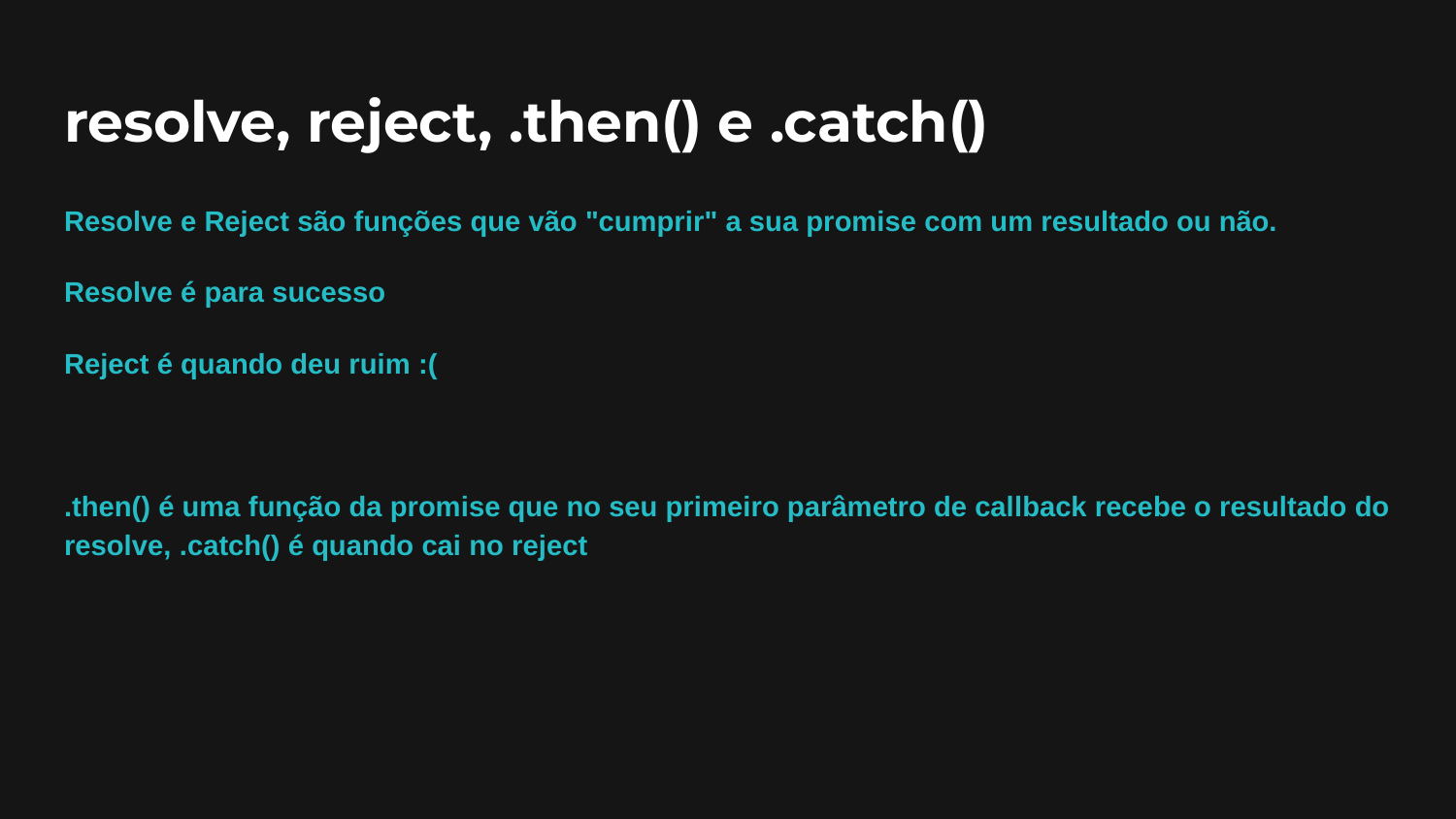

# resolve, reject, .then() e .catch()
Resolve e Reject são funções que vão "cumprir" a sua promise com um resultado ou não.
Resolve é para sucesso
Reject é quando deu ruim :(

.then() é uma função da promise que no seu primeiro parâmetro de callback recebe o resultado do resolve, .catch() é quando cai no reject